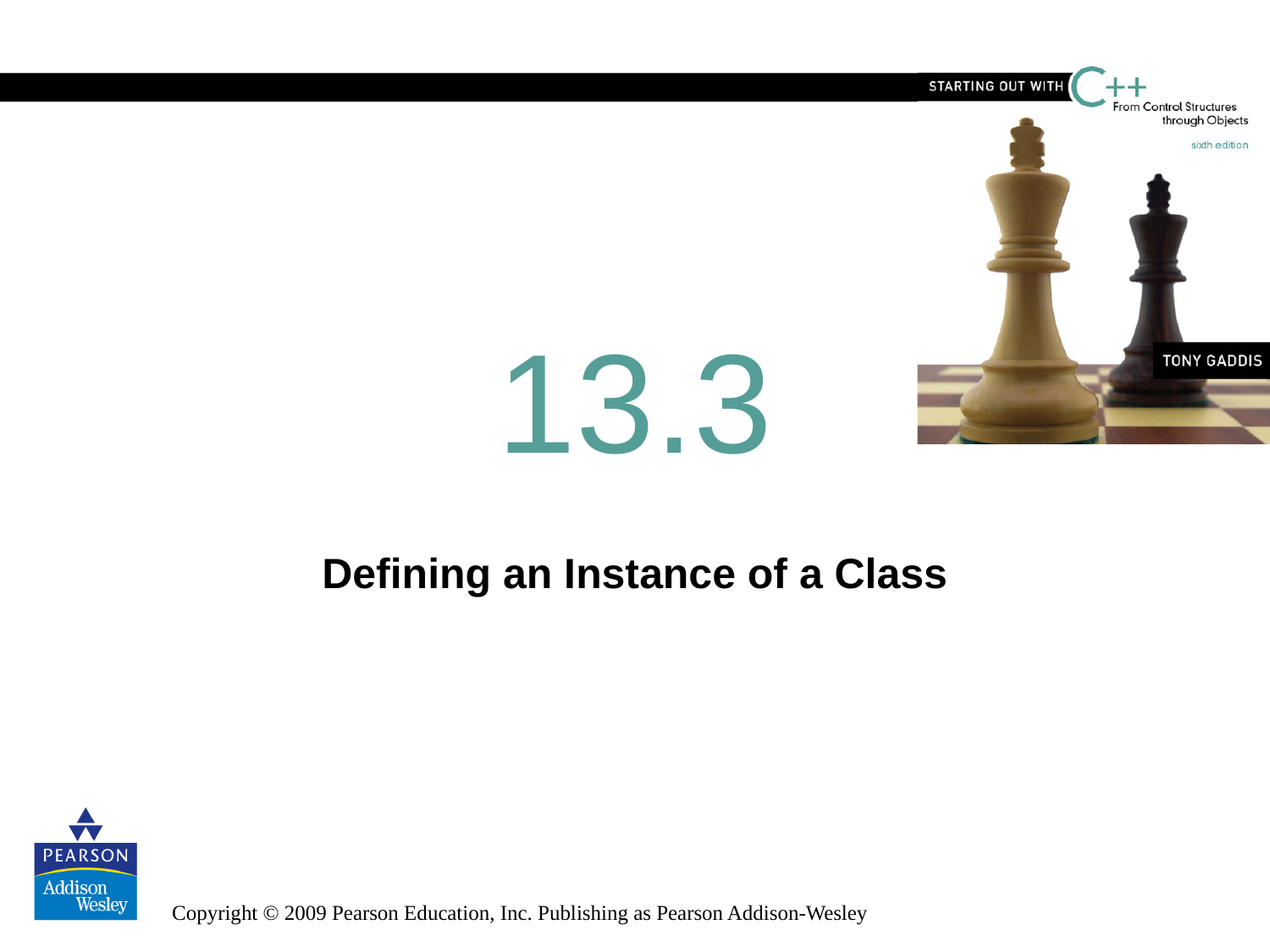

# 13.3
Defining an Instance of a Class